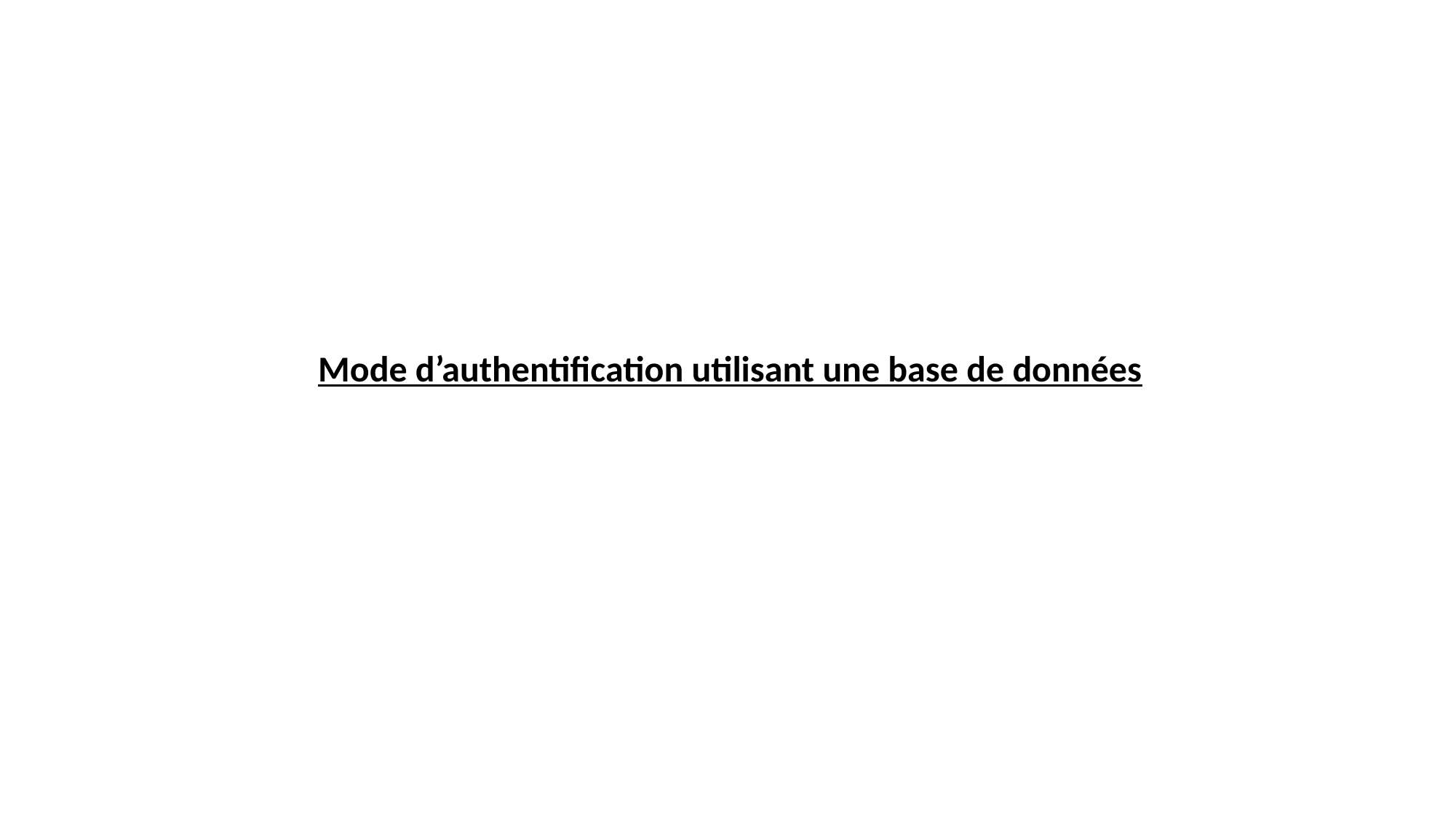

Mode d’authentification utilisant une base de données